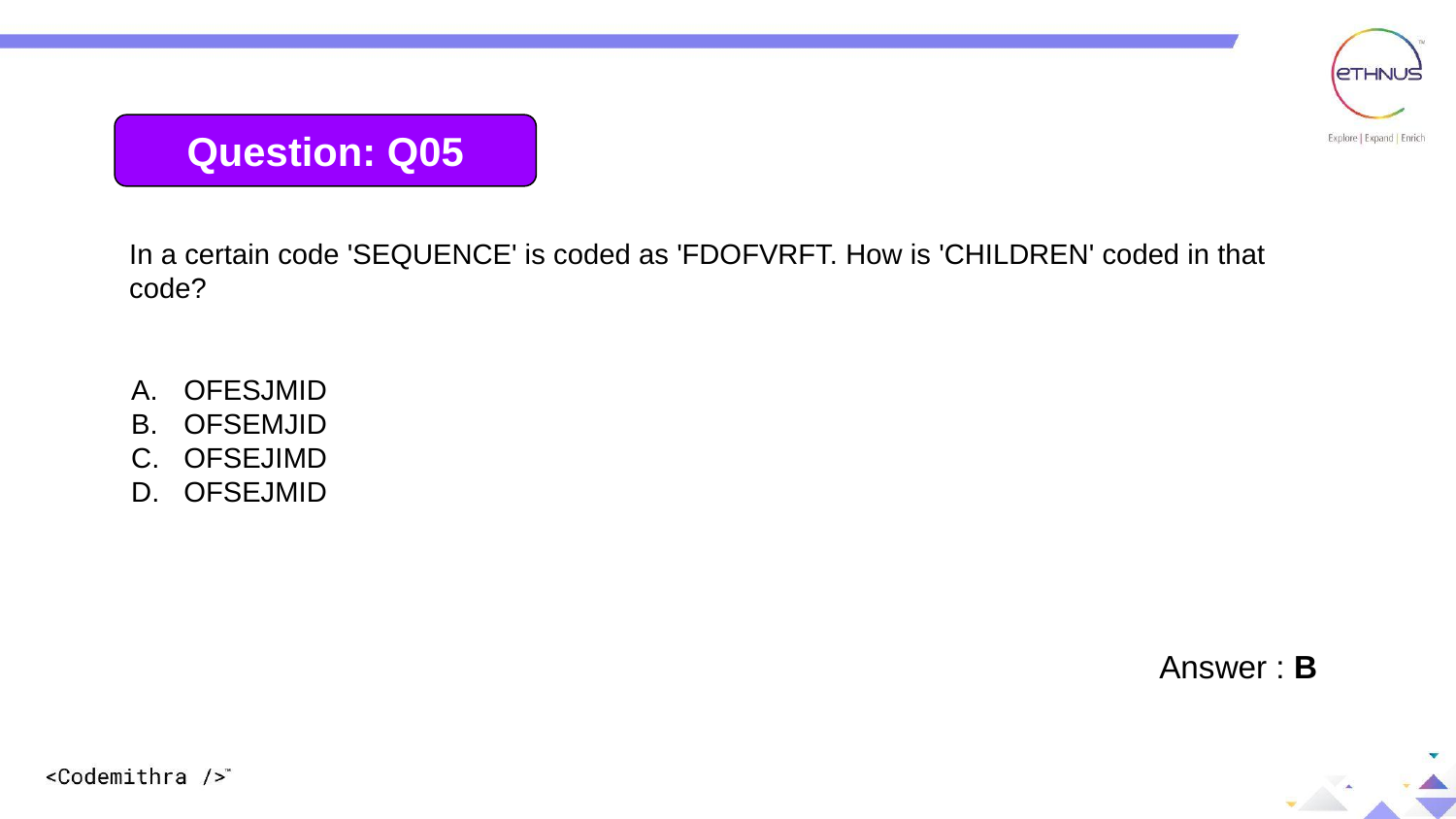

Question: Q05
In a certain code 'SEQUENCE' is coded as 'FDOFVRFT. How is 'CHILDREN' coded in that code?

OFESJMID
OFSEMJID
OFSEJIMD
OFSEJMID

Answer : B